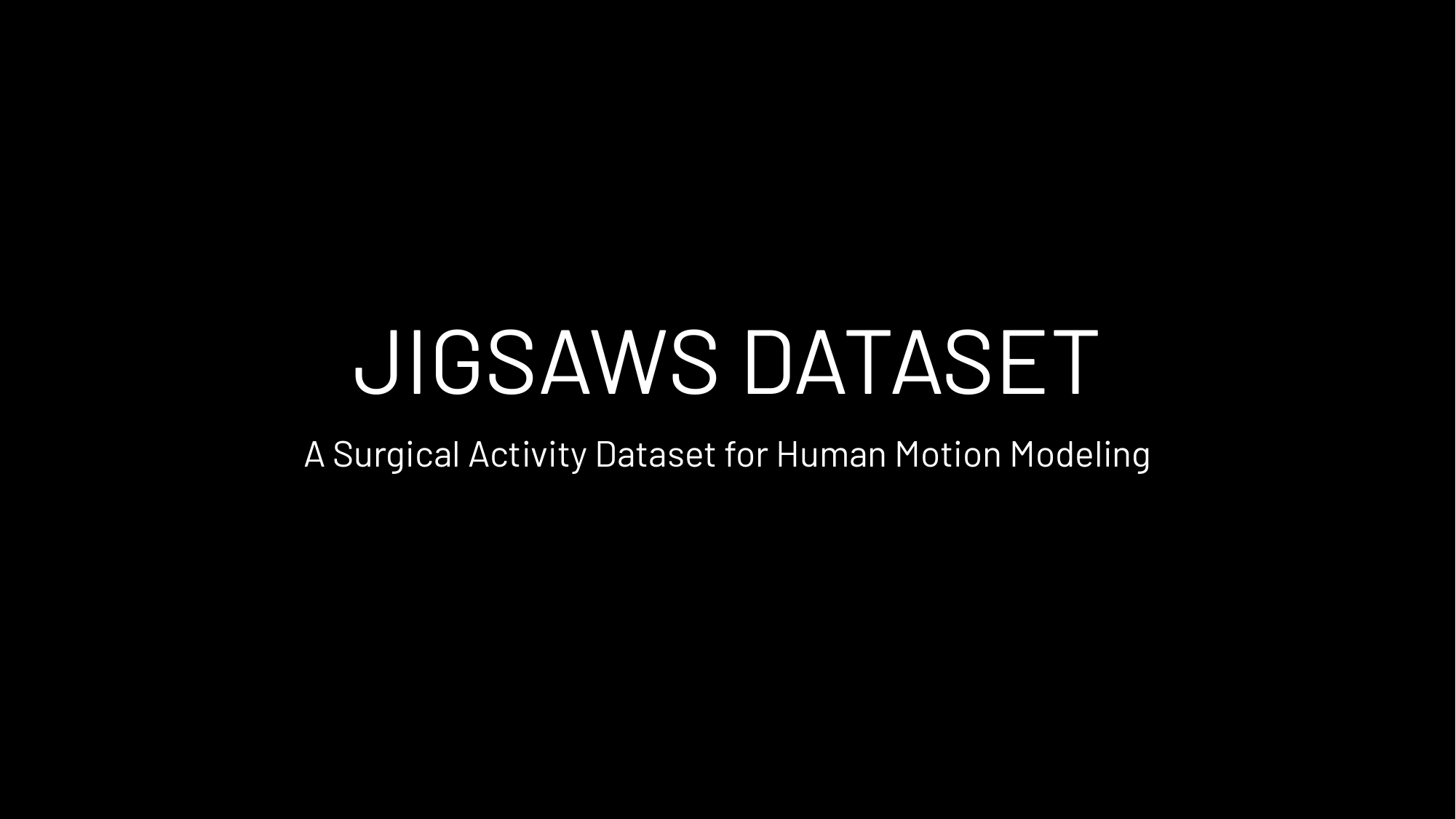

# JIGSAWS DATASET
A Surgical Activity Dataset for Human Motion Modeling